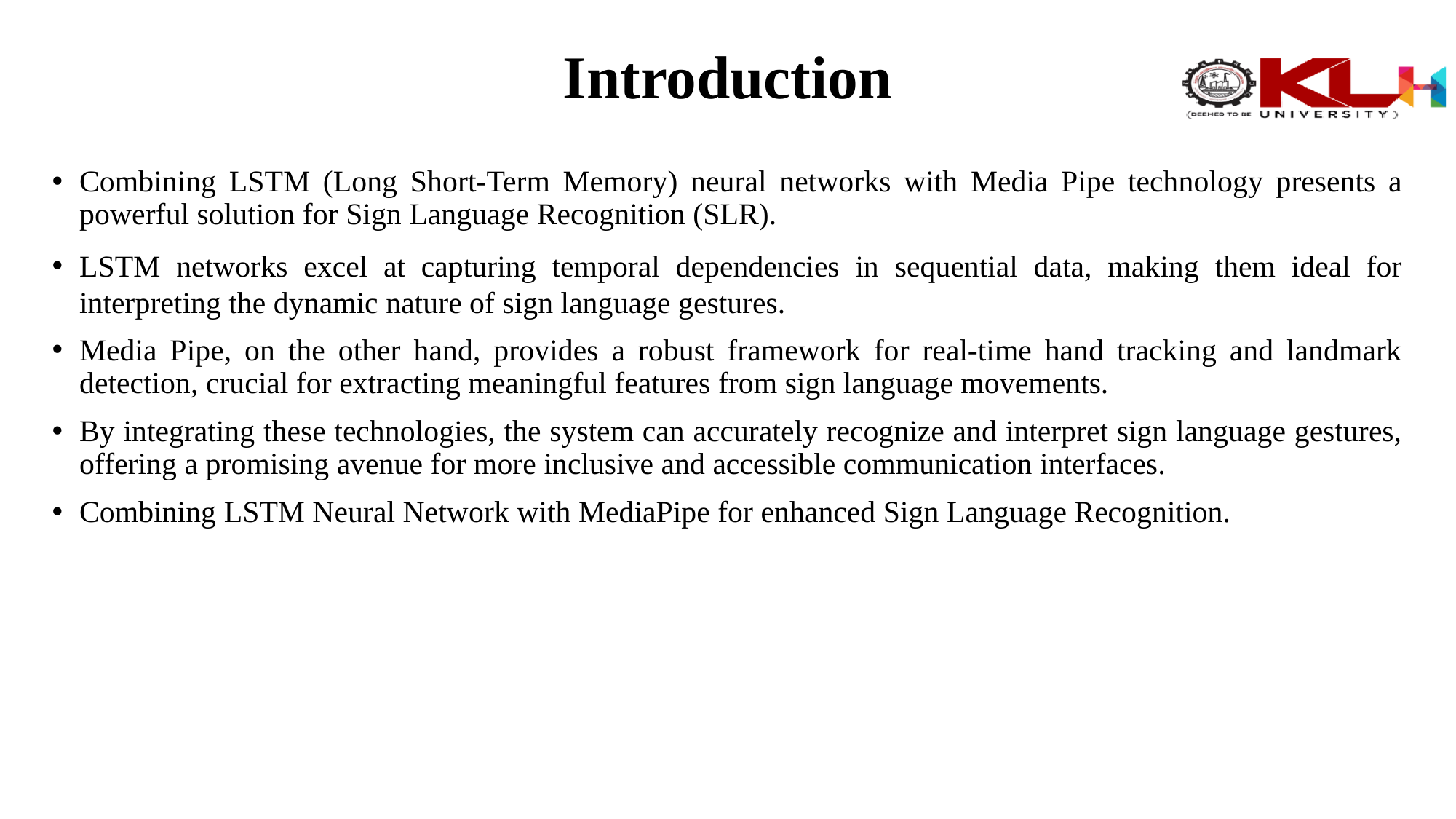

# Introduction
Combining LSTM (Long Short-Term Memory) neural networks with Media Pipe technology presents a powerful solution for Sign Language Recognition (SLR).
LSTM networks excel at capturing temporal dependencies in sequential data, making them ideal for interpreting the dynamic nature of sign language gestures.
Media Pipe, on the other hand, provides a robust framework for real-time hand tracking and landmark detection, crucial for extracting meaningful features from sign language movements.
By integrating these technologies, the system can accurately recognize and interpret sign language gestures, offering a promising avenue for more inclusive and accessible communication interfaces.
Combining LSTM Neural Network with MediaPipe for enhanced Sign Language Recognition.